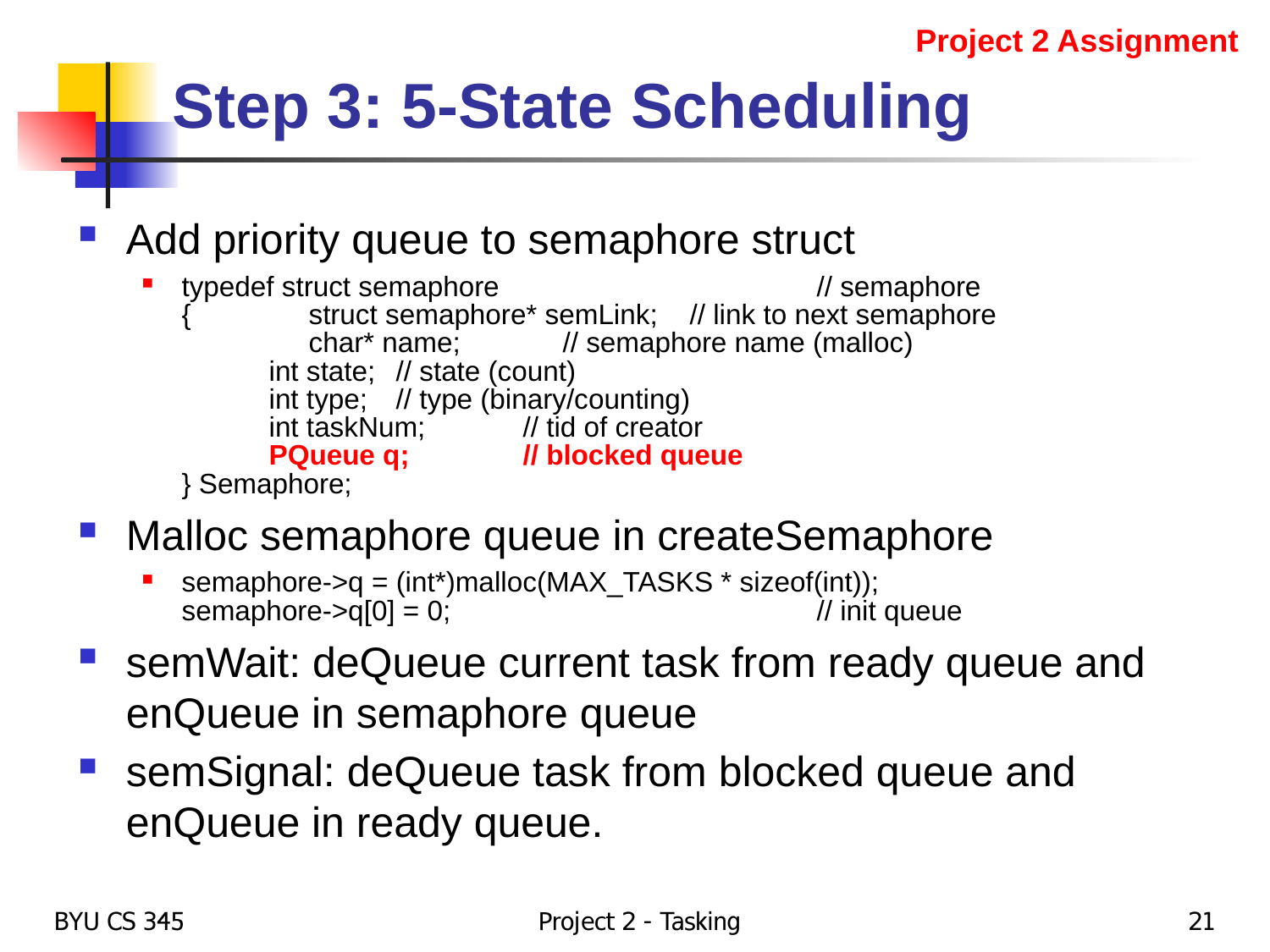

Project 2 Assignment
# Step 3: 5-State Scheduling
Add priority queue to semaphore struct
typedef struct semaphore		// semaphore
	{	struct semaphore* semLink;	// link to next semaphore
		char* name;	// semaphore name (malloc)
	int state;	// state (count)
	int type;	// type (binary/counting)
	int taskNum;	// tid of creator
	PQueue q;	// blocked queue
	} Semaphore;
Malloc semaphore queue in createSemaphore
semaphore->q = (int*)malloc(MAX_TASKS * sizeof(int));
	semaphore->q[0] = 0;			// init queue
semWait: deQueue current task from ready queue and enQueue in semaphore queue
semSignal: deQueue task from blocked queue and enQueue in ready queue.
BYU CS 345
Project 2 - Tasking
21